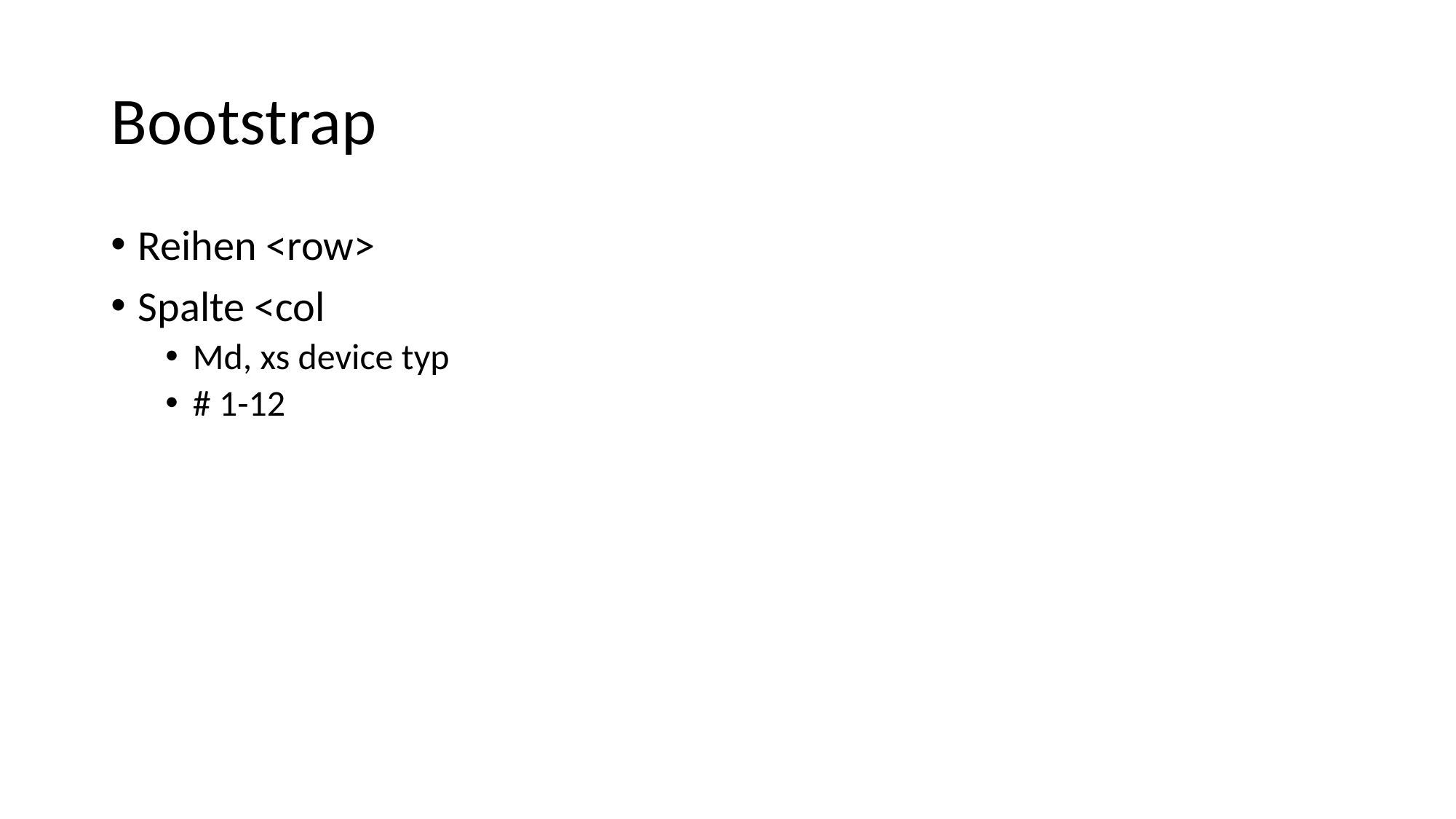

# Bootstrap
Reihen <row>
Spalte <col
Md, xs device typ
# 1-12